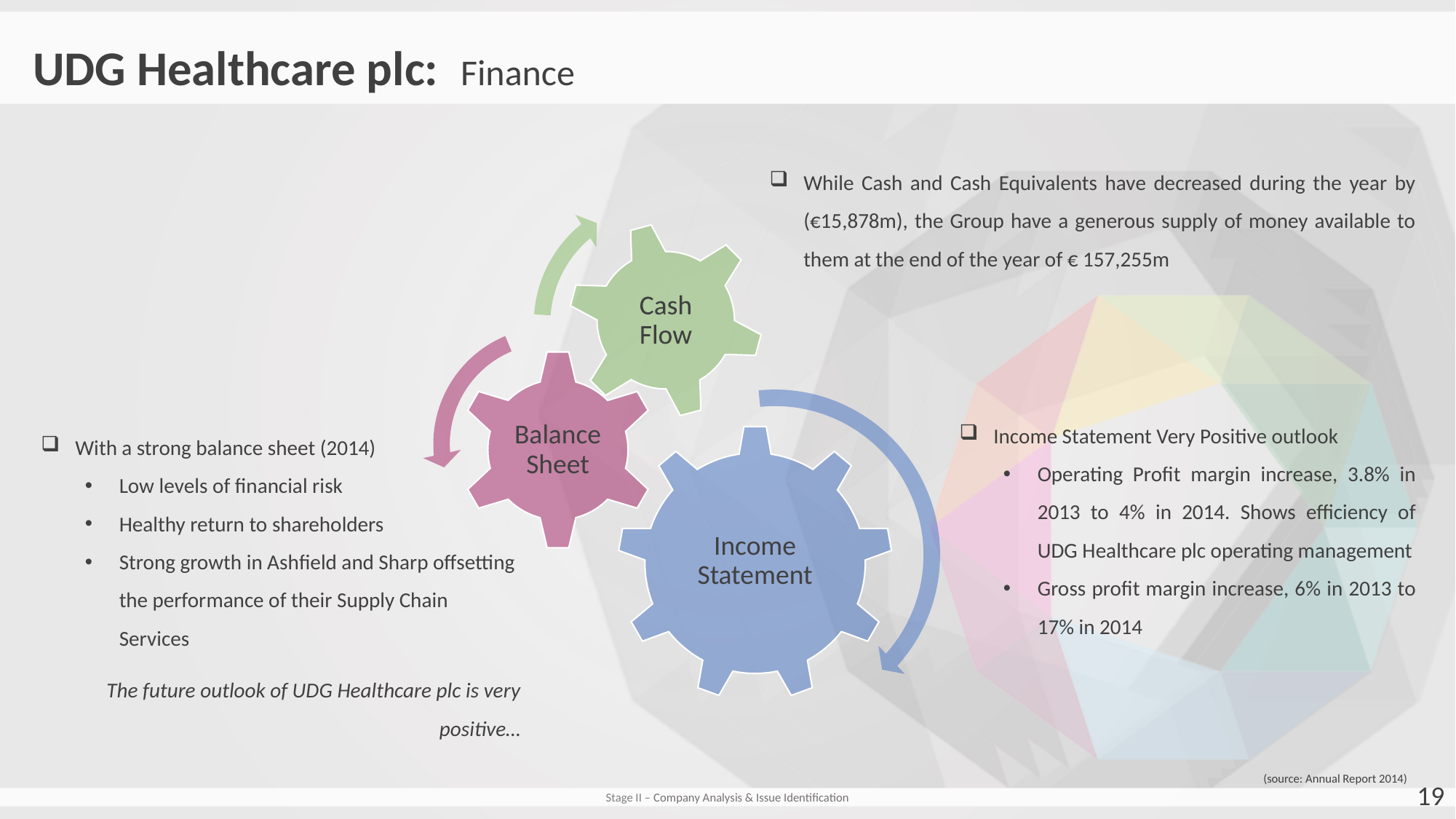

UDG Healthcare plc:  Finance
While Cash and Cash Equivalents have decreased during the year by (€15,878m), the Group have a generous supply of money available to them at the end of the year of € 157,255m
Income Statement
Balance Sheet
Cash Flow
Income Statement Very Positive outlook
Operating Profit margin increase, 3.8% in 2013 to 4% in 2014. Shows efficiency of UDG Healthcare plc operating management
Gross profit margin increase, 6% in 2013 to 17% in 2014
With a strong balance sheet (2014)
Low levels of financial risk
Healthy return to shareholders
Strong growth in Ashfield and Sharp offsetting the performance of their Supply Chain Services

The future outlook of UDG Healthcare plc is very positive…
(source: Annual Report 2014)
19